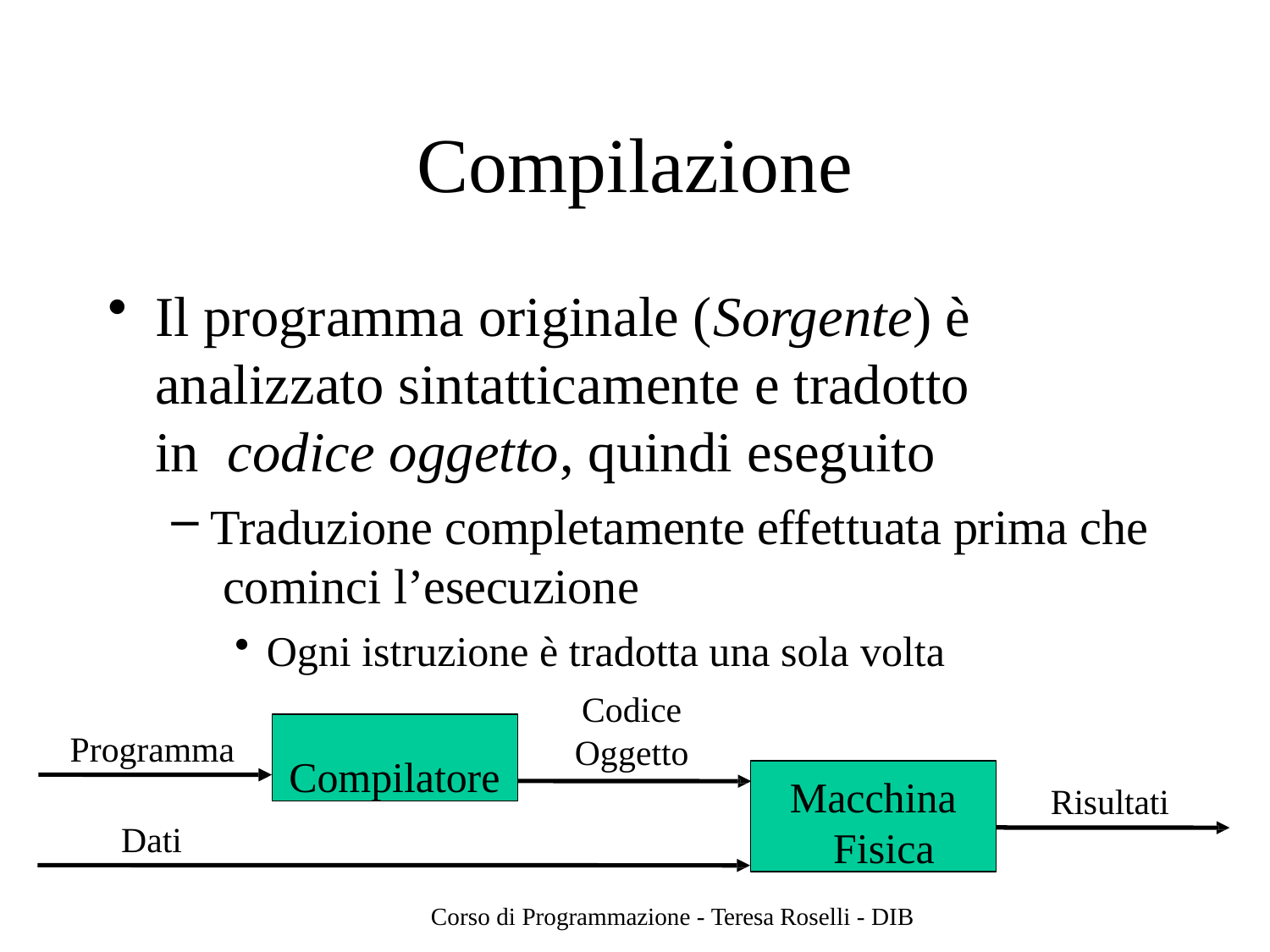

# Compilazione
Il programma originale (Sorgente) è  analizzato sintatticamente e tradotto in  codice oggetto, quindi eseguito
Traduzione completamente effettuata prima che  cominci l’esecuzione
Ogni istruzione è tradotta una sola volta
Codice
Oggetto
Compilatore
Programma
Macchina  Fisica

Risultati
Dati

Corso di Programmazione - Teresa Roselli - DIB